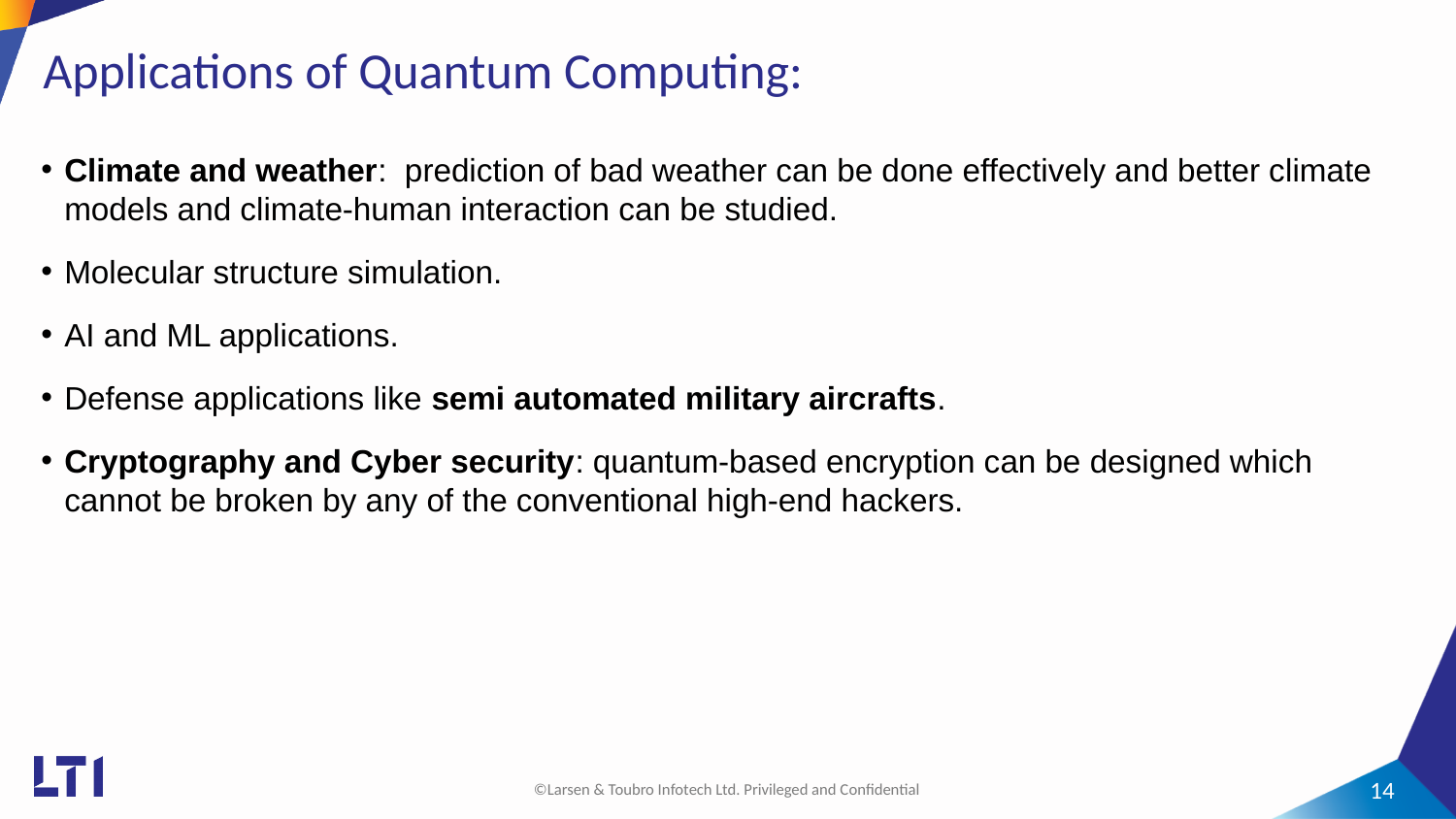

# Applications of Quantum Computing:

Climate and weather:  prediction of bad weather can be done effectively and better climate models and climate-human interaction can be studied.
Molecular structure simulation.
AI and ML applications.
Defense applications like semi automated military aircrafts.
Cryptography and Cyber security: quantum-based encryption can be designed which cannot be broken by any of the conventional high-end hackers.